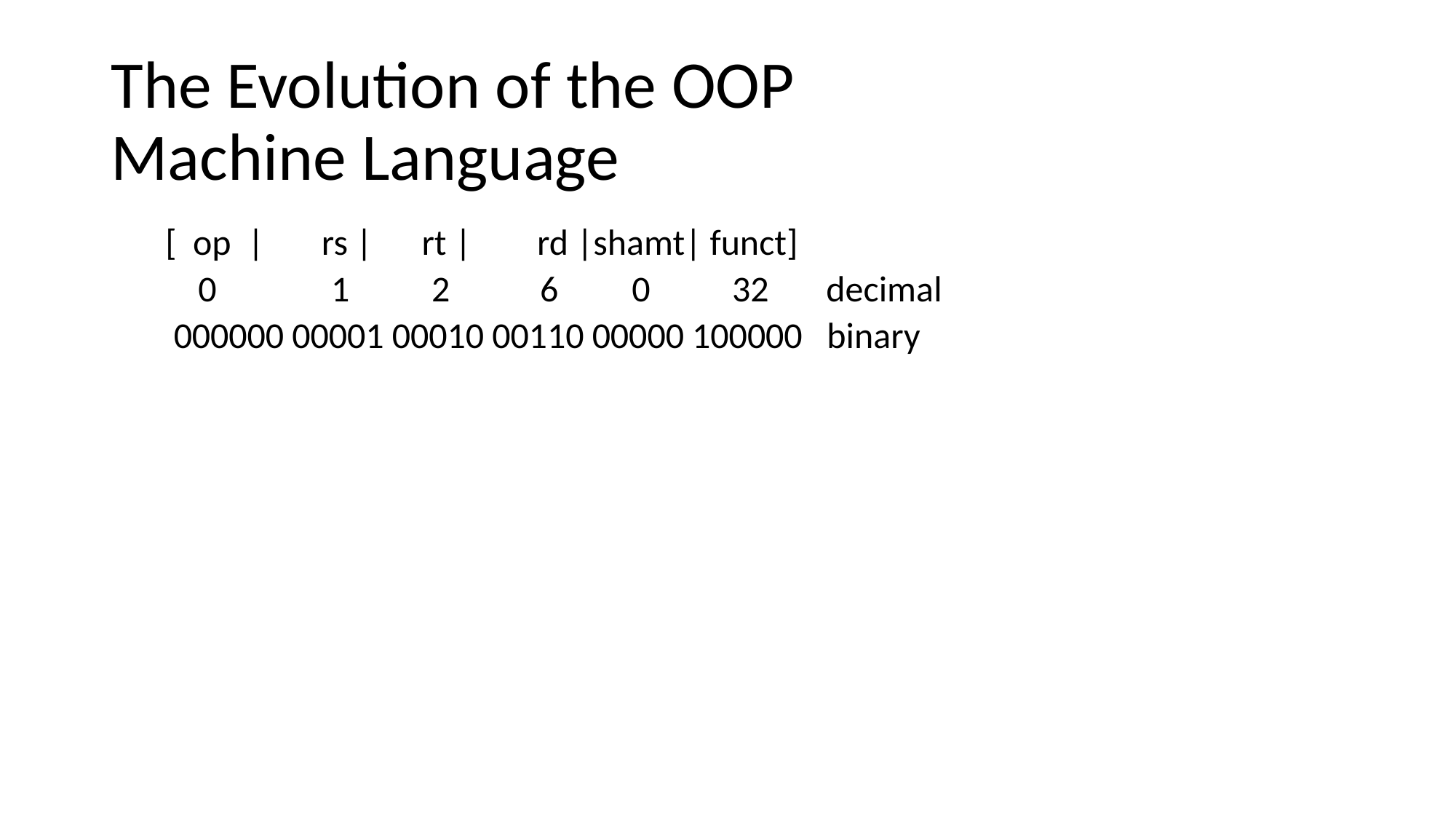

# The Evolution of the OOP Machine Language
[  op  |       rs |      rt |        rd |shamt| funct]
    0              1          2           6         0          32       decimal
 000000 00001 00010 00110 00000 100000   binary